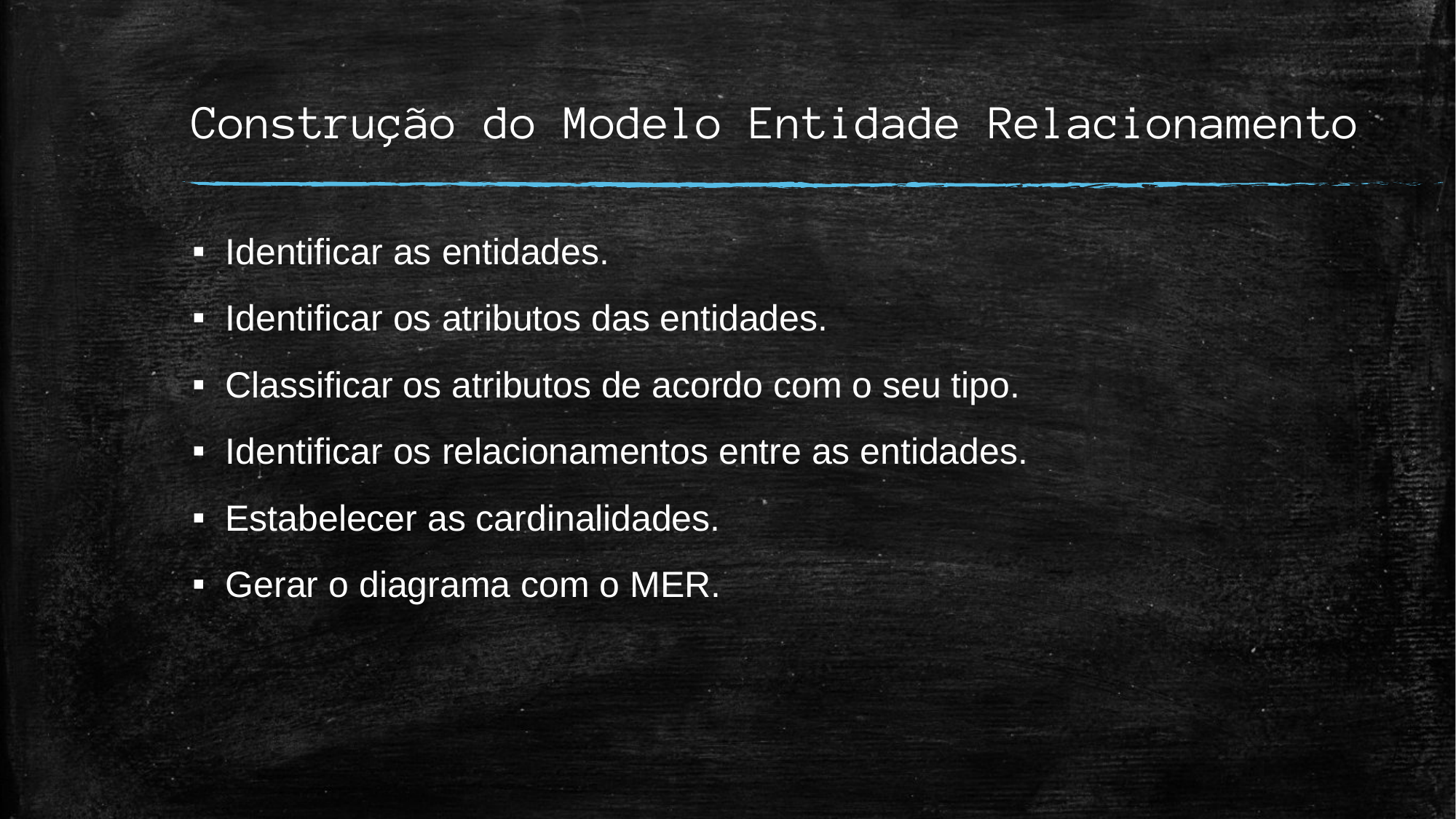

# Construção do Modelo Entidade Relacionamento
Identificar as entidades.
Identificar os atributos das entidades.
Classificar os atributos de acordo com o seu tipo.
Identificar os relacionamentos entre as entidades.
Estabelecer as cardinalidades.
Gerar o diagrama com o MER.